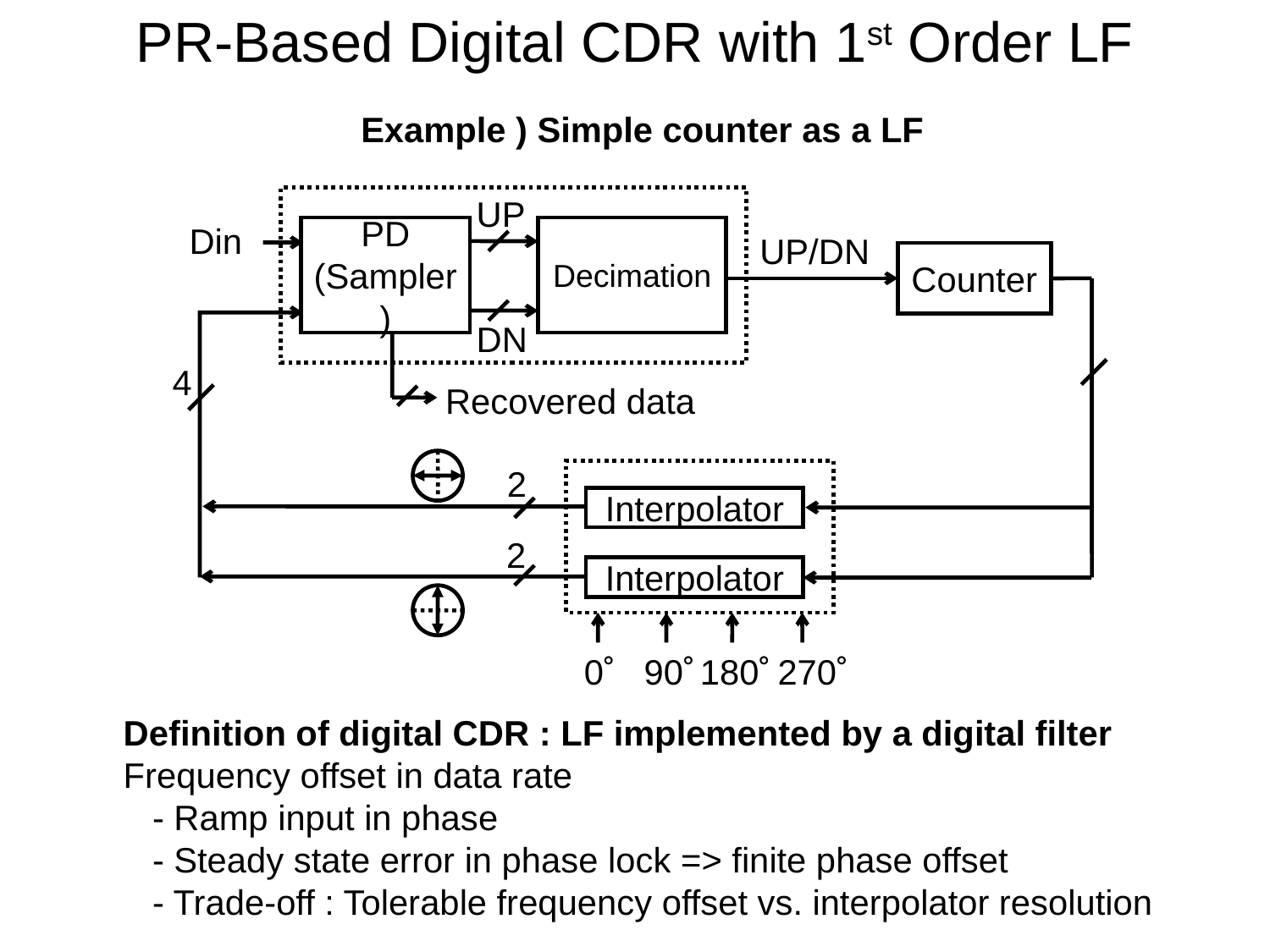

PR-Based Digital CDR with 1st Order LF
Example ) Simple counter as a LF
UP

Din
PD
(Sampler)
Decimation
UP/DN

Counter

DN

4

Recovered data

2

Interpolator

2
Interpolator

0˚
90˚
180˚
270˚
Definition of digital CDR : LF implemented by a digital filter
Frequency offset in data rate
   - Ramp input in phase
   - Steady state error in phase lock => finite phase offset
   - Trade-off : Tolerable frequency offset vs. interpolator resolution